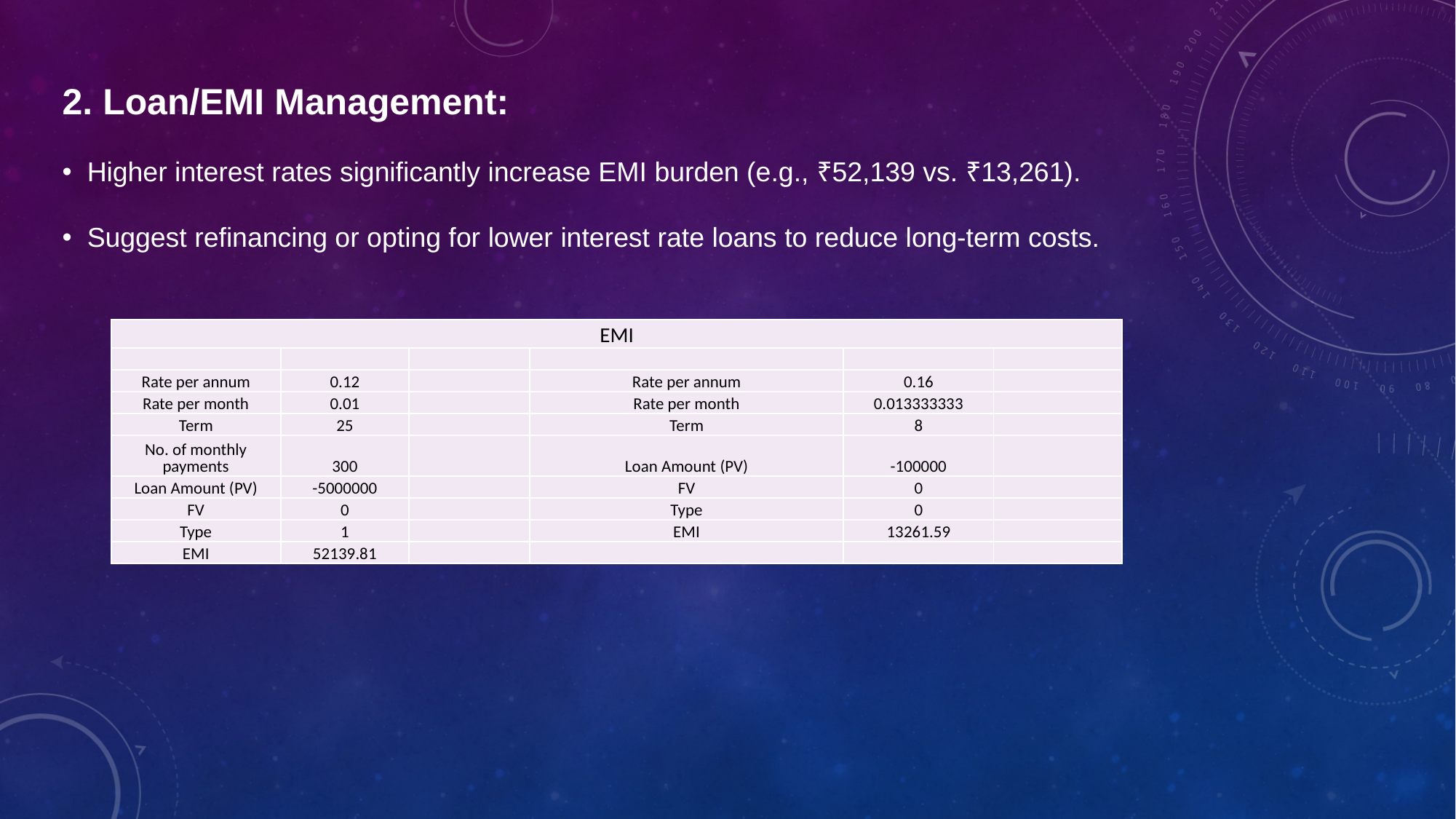

2. Loan/EMI Management:

  Higher interest rates significantly increase EMI burden (e.g., ₹52,139 vs. ₹13,261).

  Suggest refinancing or opting for lower interest rate loans to reduce long-term costs.

| EMI |  |  |  |  |  |
| --- | --- | --- | --- | --- | --- |
|  |  |  |  |  |  |
| Rate per annum | 0.12 |  | Rate per annum | 0.16 |  |
| Rate per month | 0.01 |  | Rate per month | 0.013333333 |  |
| Term | 25 |  | Term | 8 |  |
| No. of monthly payments | 300 |  | Loan Amount (PV) | -100000 |  |
| Loan Amount (PV) | -5000000 |  | FV | 0 |  |
| FV | 0 |  | Type | 0 |  |
| Type | 1 |  | EMI | 13261.59 |  |
| EMI | 52139.81 |  |  |  |  |